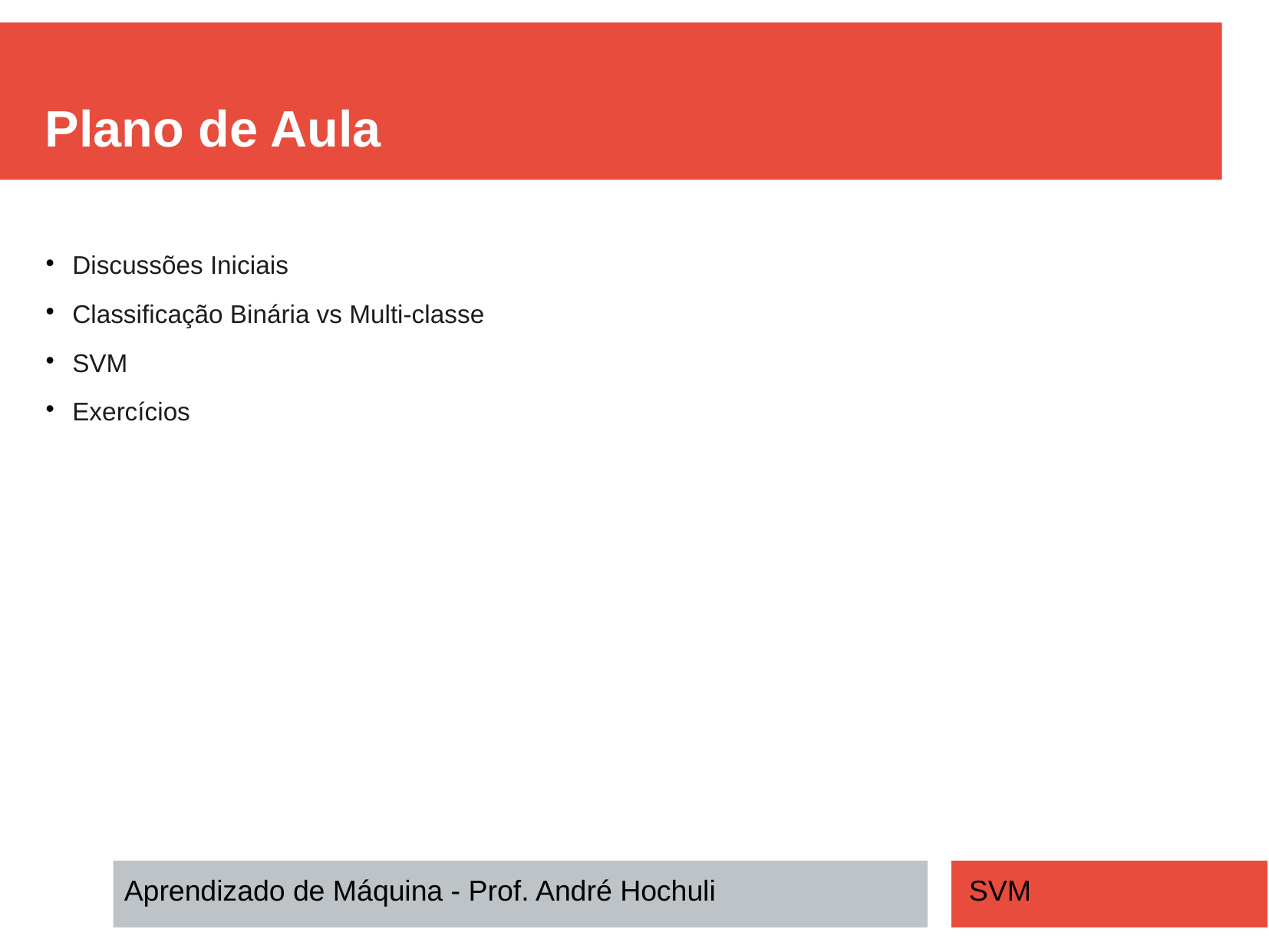

Plano de Aula
Discussões Iniciais
Classificação Binária vs Multi-classe
SVM
Exercícios

Aprendizado de Máquina - Prof. André Hochuli
SVM